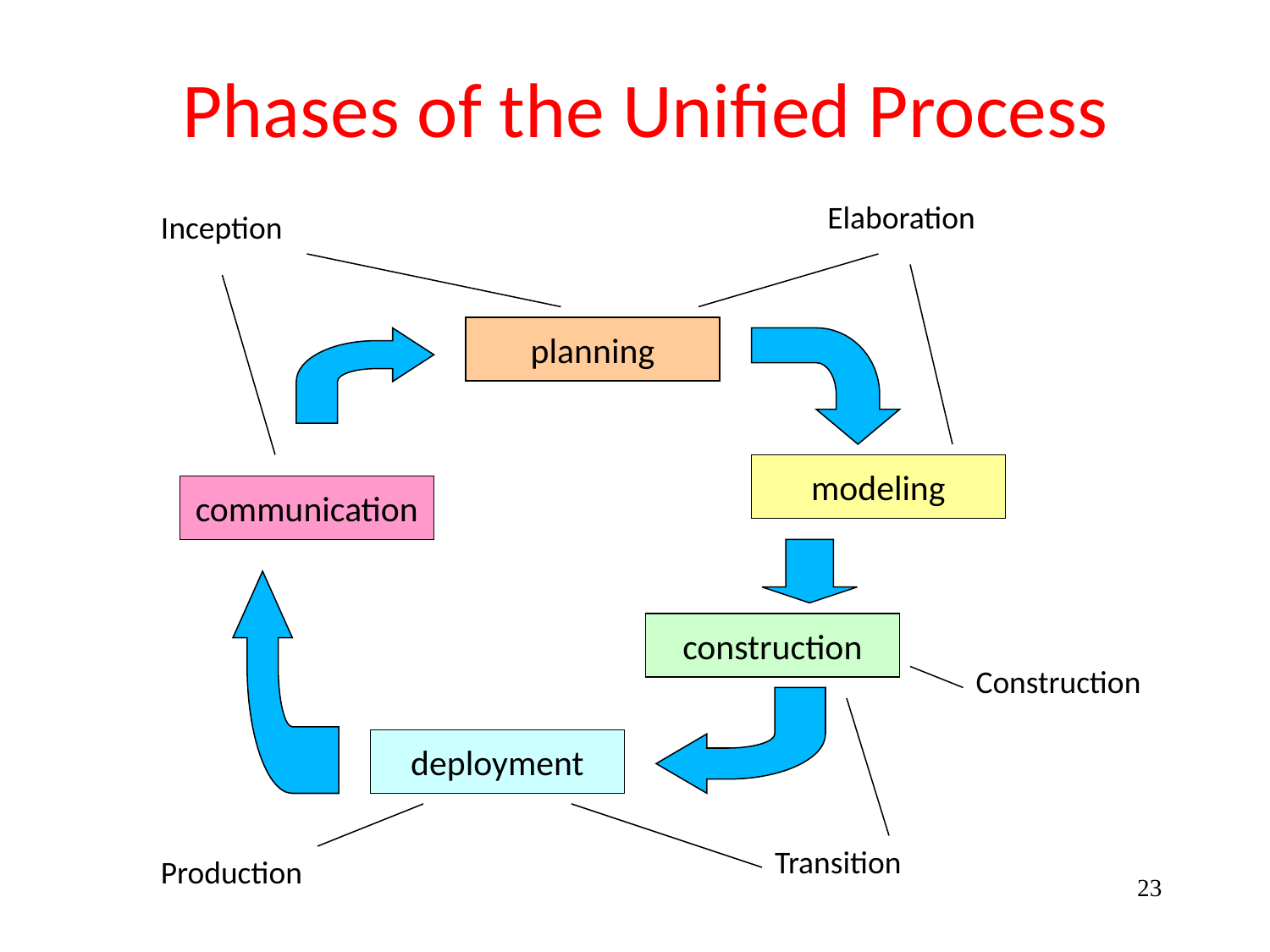

# Phases of the Unified Process
Elaboration
Inception

planning

modeling
communication

construction

Construction

deployment
Transition
Production
23